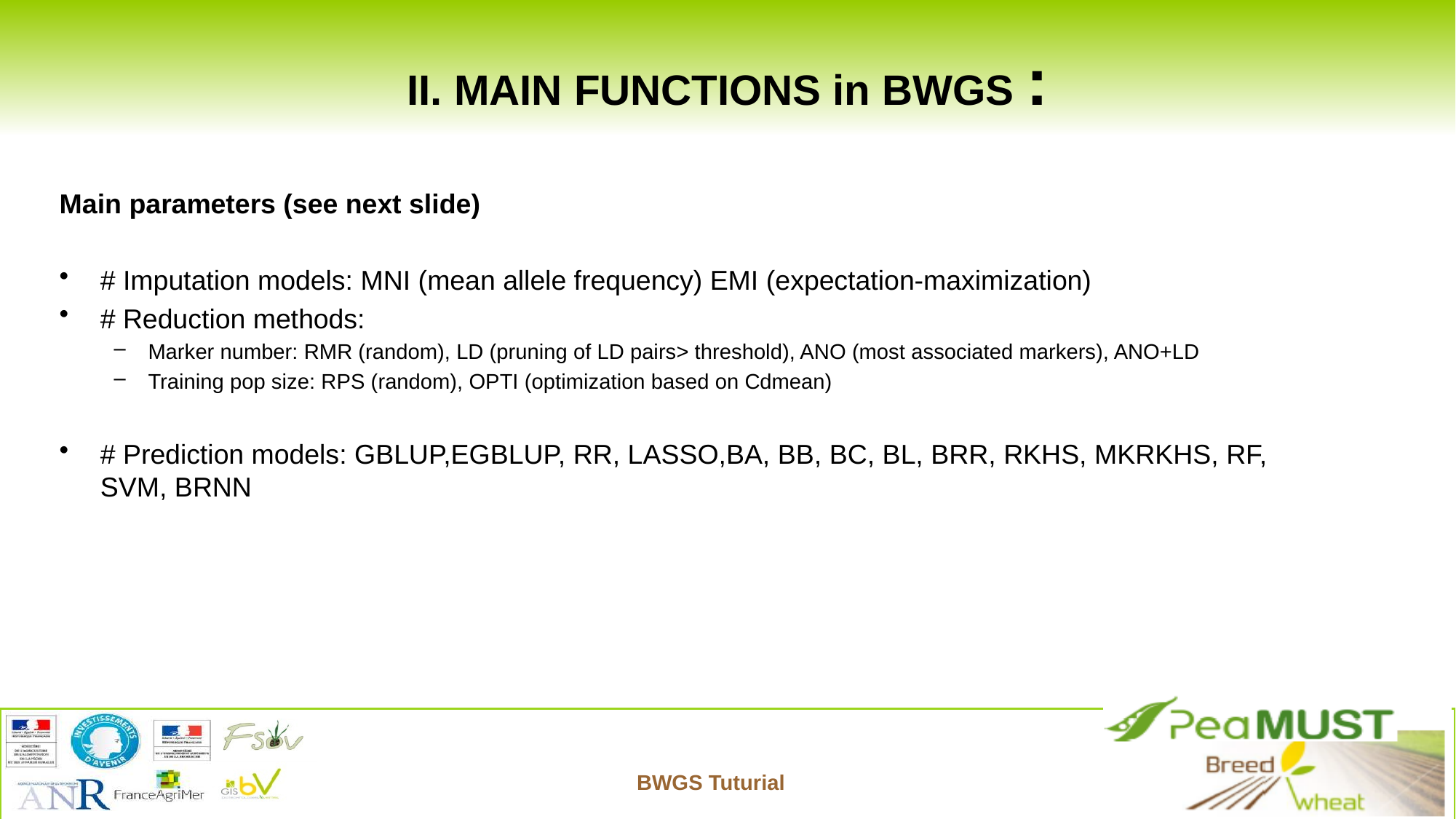

# II. MAIN FUNCTIONS in BWGS :

Main parameters (see next slide)

# Imputation models: MNI (mean allele frequency) EMI (expectation-maximization)
# Reduction methods:
Marker number: RMR (random), LD (pruning of LD pairs> threshold), ANO (most associated markers), ANO+LD
Training pop size: RPS (random), OPTI (optimization based on Cdmean)

# Prediction models: GBLUP,EGBLUP, RR, LASSO,BA, BB, BC, BL, BRR, RKHS, MKRKHS, RF, SVM, BRNN